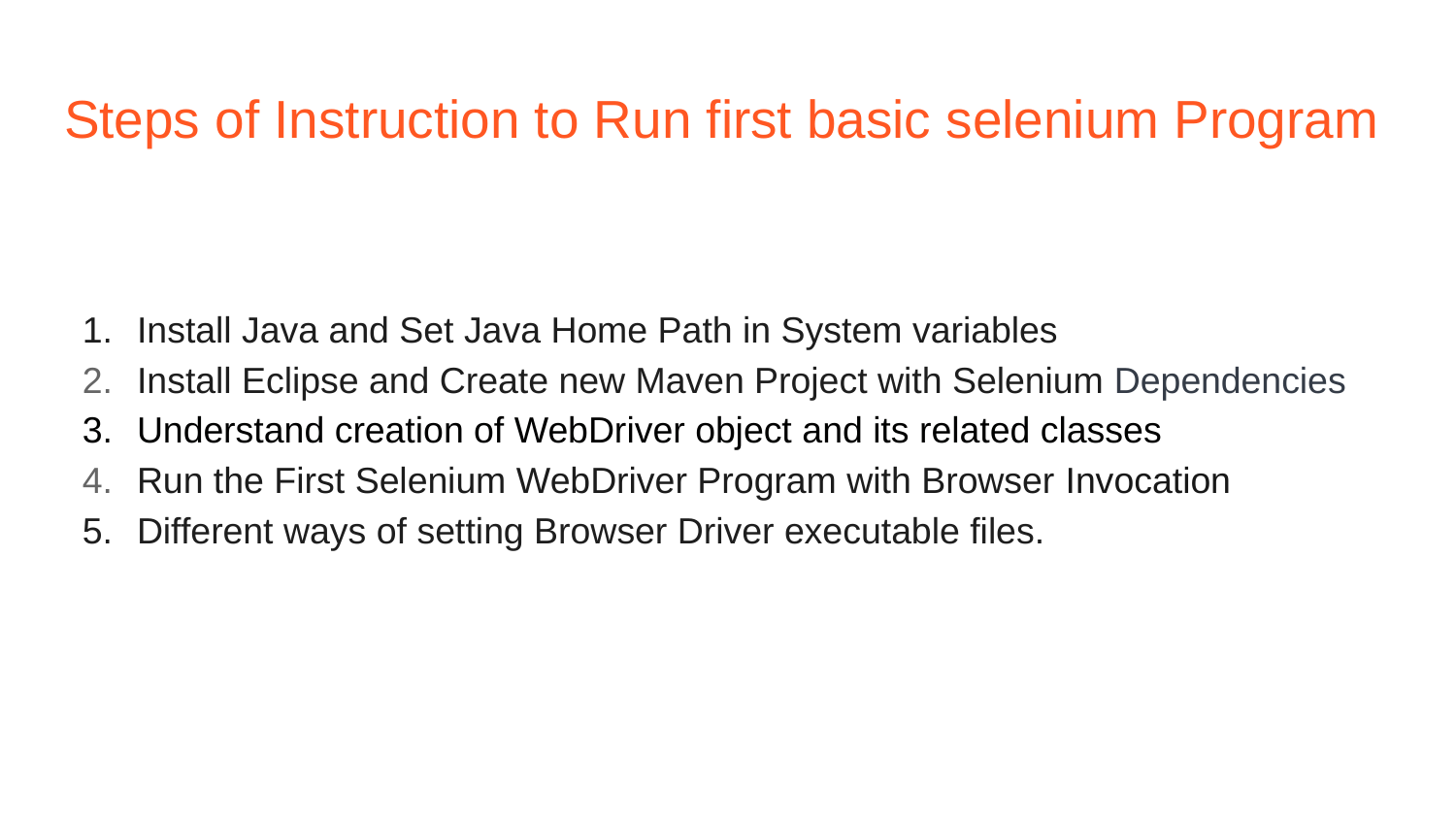

# Steps of Instruction to Run first basic selenium Program

Install Java and Set Java Home Path in System variables
Install Eclipse and Create new Maven Project with Selenium Dependencies
Understand creation of WebDriver object and its related classes
Run the First Selenium WebDriver Program with Browser Invocation
Different ways of setting Browser Driver executable files.